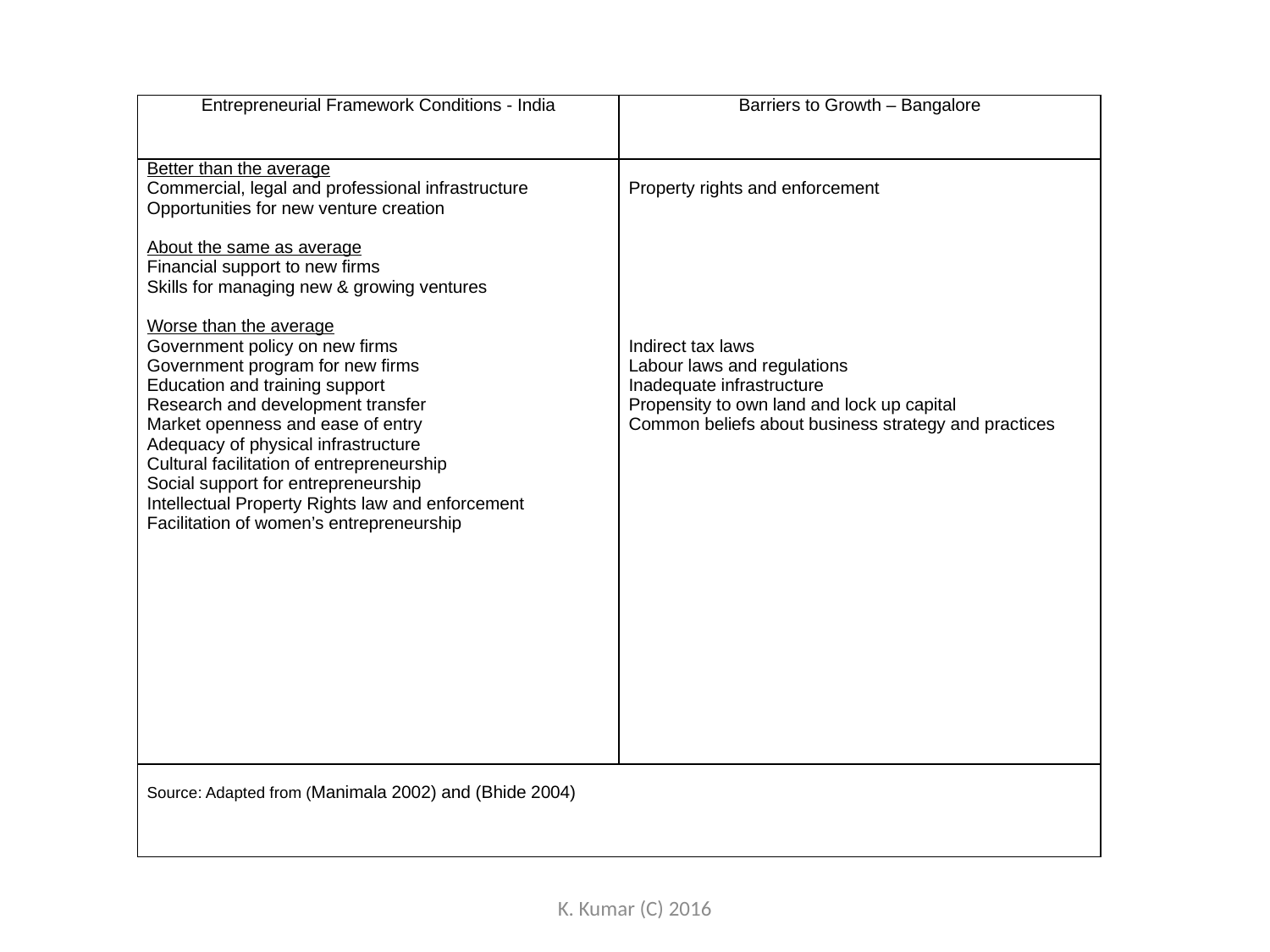

| Entrepreneurial Framework Conditions - India | Barriers to Growth – Bangalore |
| --- | --- |
| Better than the average Commercial, legal and professional infrastructure Opportunities for new venture creation   About the same as average Financial support to new firms Skills for managing new & growing ventures   Worse than the average Government policy on new firms Government program for new firms Education and training support Research and development transfer Market openness and ease of entry Adequacy of physical infrastructure Cultural facilitation of entrepreneurship Social support for entrepreneurship Intellectual Property Rights law and enforcement Facilitation of women’s entrepreneurship | Property rights and enforcement               Indirect tax laws Labour laws and regulations Inadequate infrastructure Propensity to own land and lock up capital Common beliefs about business strategy and practices |
| Source: Adapted from (Manimala 2002) and (Bhide 2004) |  |
K. Kumar (C) 2016